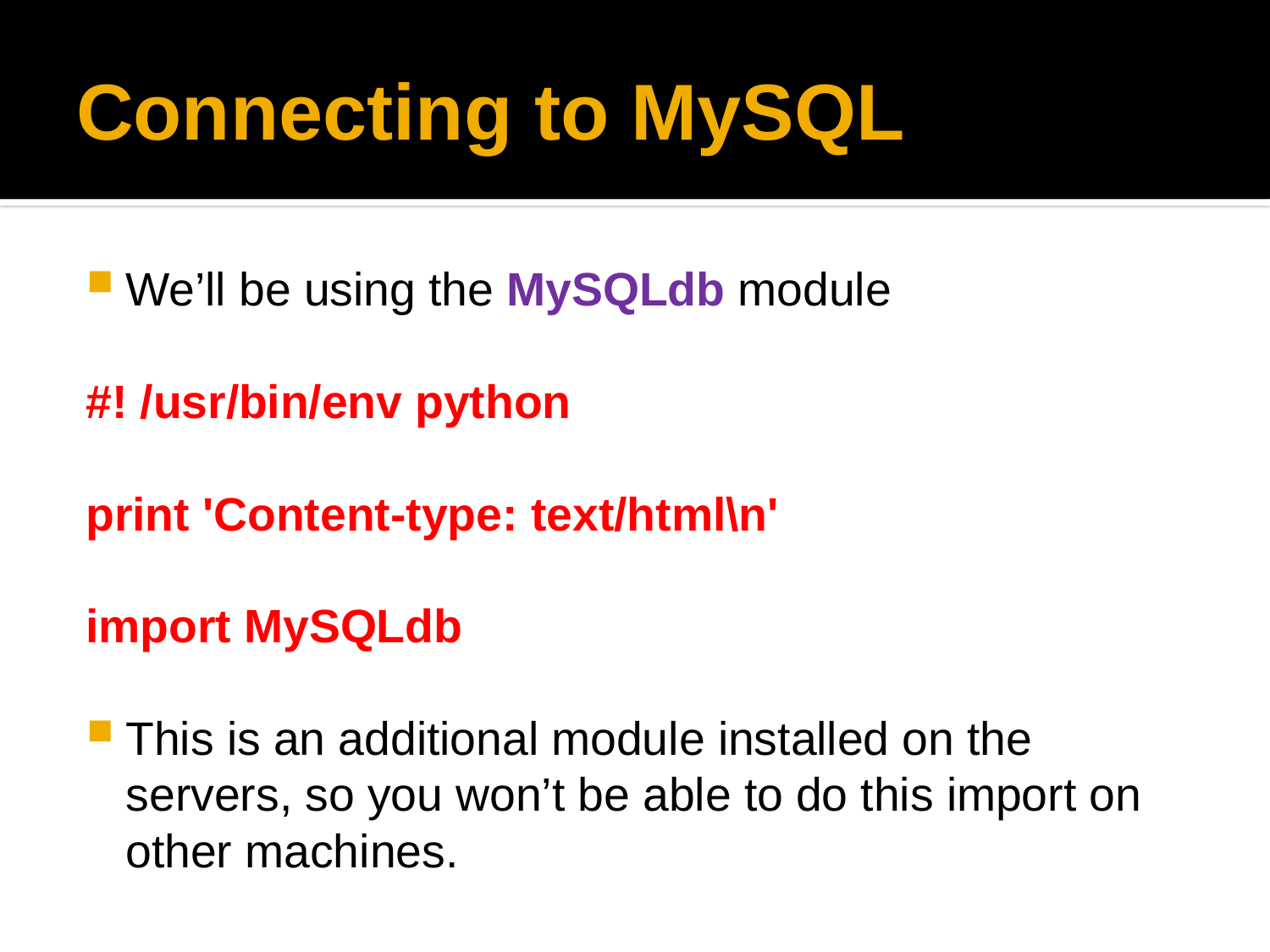

# Connecting to MySQL
We’ll be using the MySQLdb module

#! /usr/bin/env python

print 'Content-type: text/html\n'

import MySQLdb

This is an additional module installed on the servers, so you won’t be able to do this import on other machines.